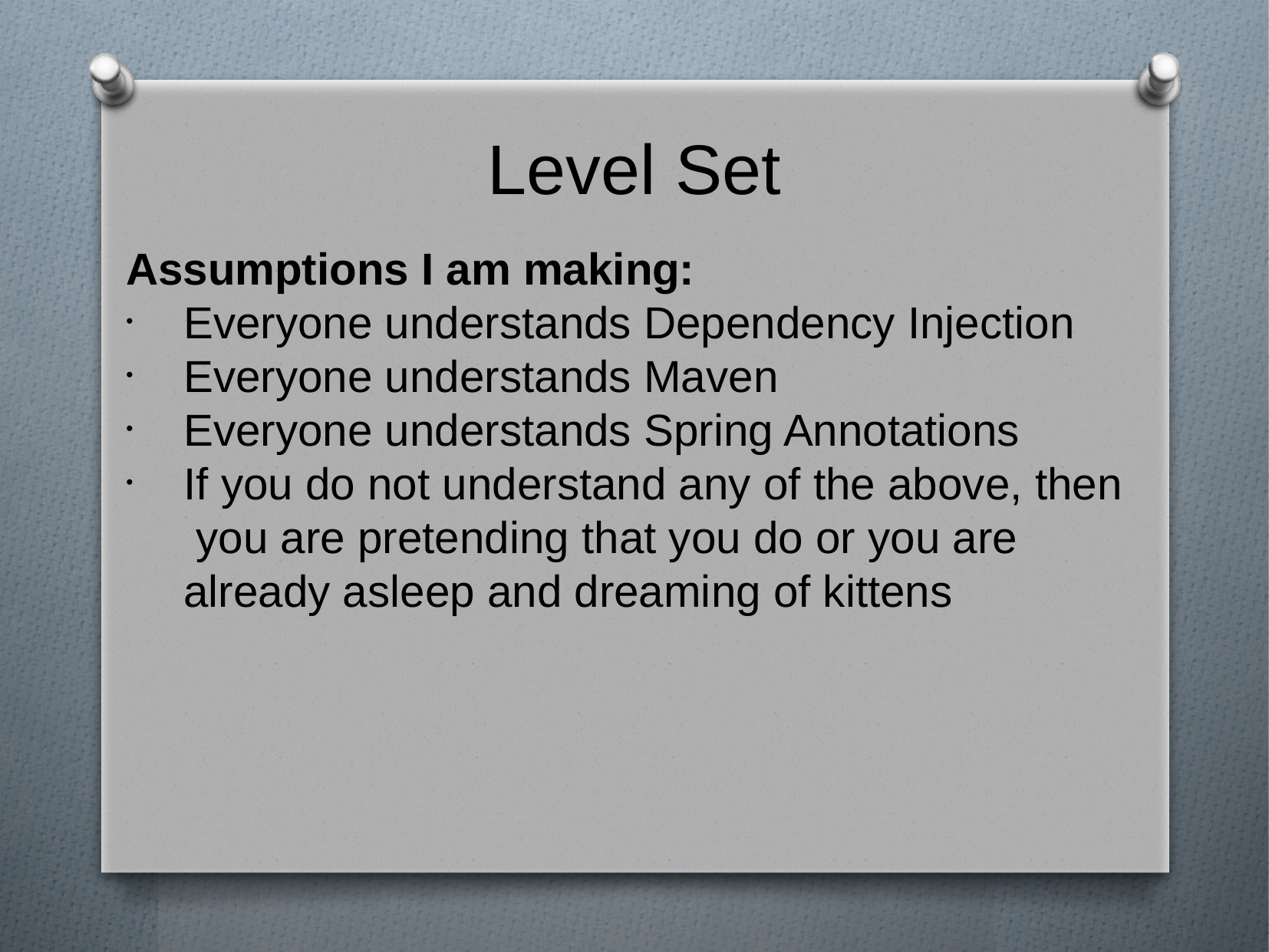

Level Set
Assumptions I am making:
Everyone understands Dependency Injection
Everyone understands Maven
Everyone understands Spring Annotations
If you do not understand any of the above, then  you are pretending that you do or you are already asleep and dreaming of kittens